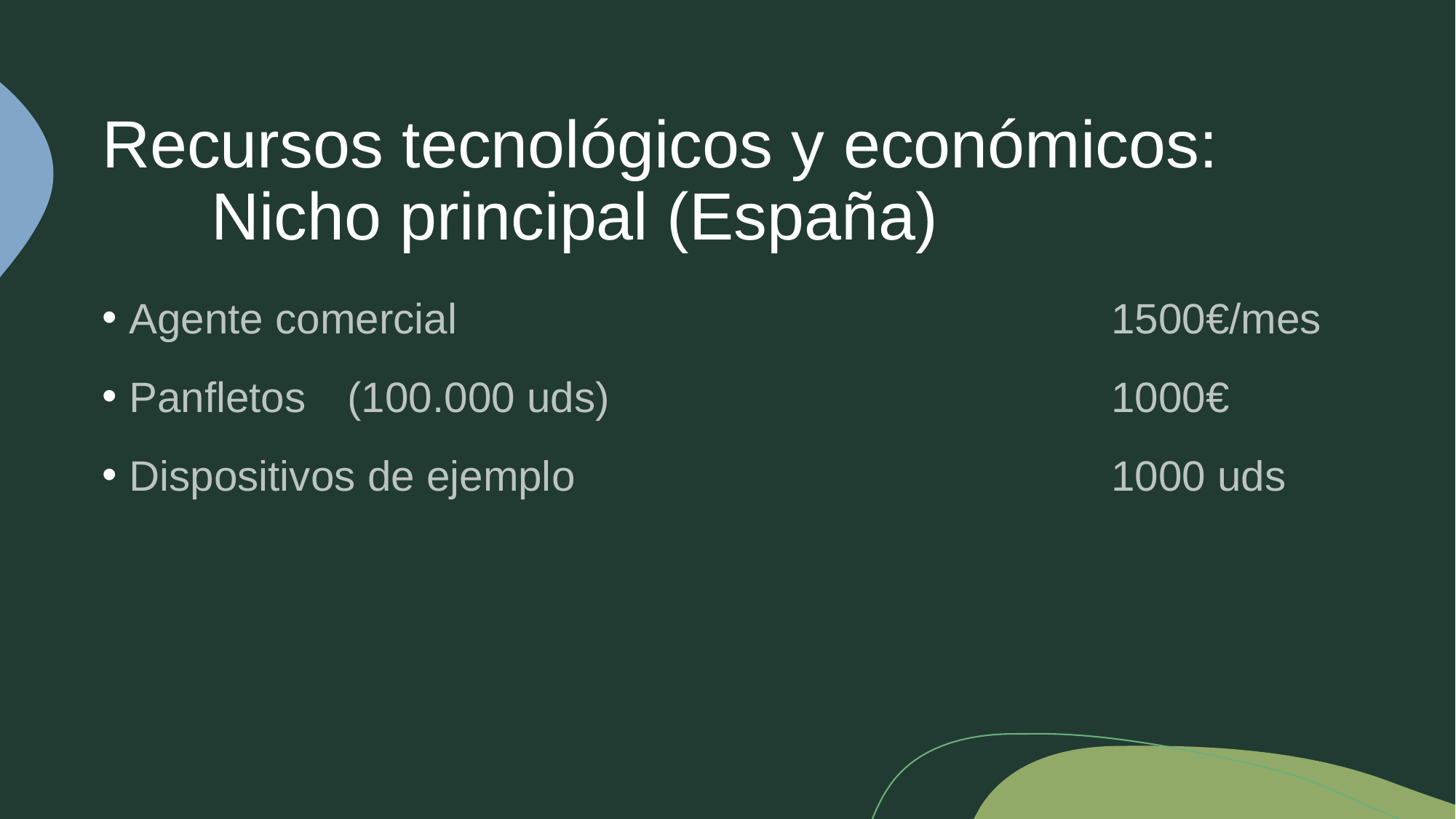

# Recursos tecnológicos y económicos: Nicho principal (España)
Agente comercial						1500€/mes
Panfletos	(100.000 uds)					1000€
Dispositivos de ejemplo 					1000 uds